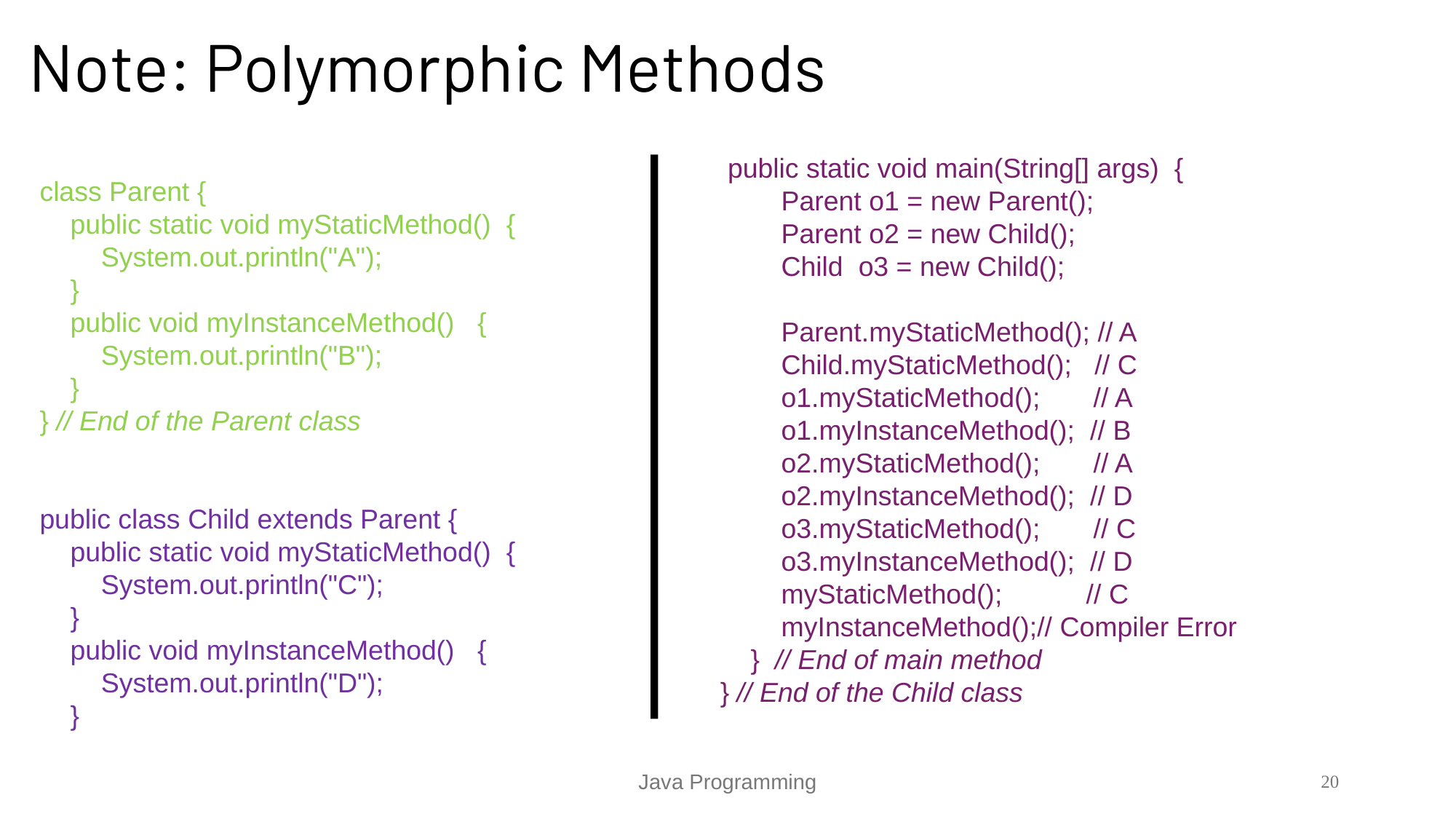

# Note: Polymorphic Methods
 public static void main(String[] args)  {
        Parent o1 = new Parent();
        Parent o2 = new Child();
        Child  o3 = new Child();

        Parent.myStaticMethod(); // A
        Child.myStaticMethod();   // C
        o1.myStaticMethod();       // A
        o1.myInstanceMethod();  // B
        o2.myStaticMethod();       // A
        o2.myInstanceMethod();  // D
        o3.myStaticMethod();       // C
        o3.myInstanceMethod();  // D
        myStaticMethod();           // C
        myInstanceMethod();// Compiler Error
    }  // End of main method
} // End of the Child class

class Parent {
    public static void myStaticMethod()  {
        System.out.println("A");
    }
    public void myInstanceMethod()   {
        System.out.println("B");
    }
} // End of the Parent class

public class Child extends Parent {
    public static void myStaticMethod()  {
        System.out.println("C");
    }
    public void myInstanceMethod()   {
        System.out.println("D");
    }
Java Programming
20